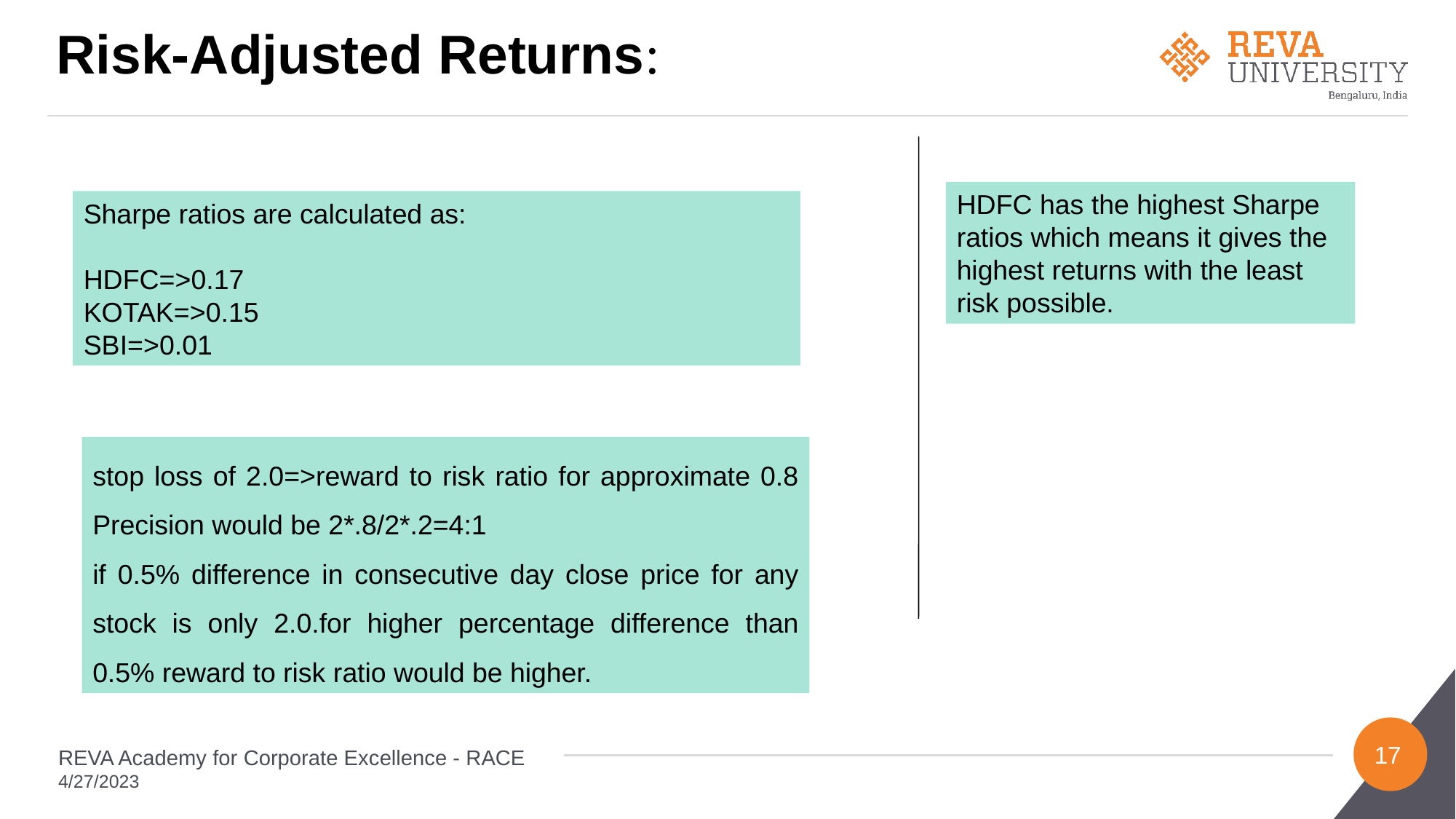

# Risk-Adjusted Returns:
HDFC has the highest Sharpe ratios which means it gives the highest returns with the least risk possible.
Sharpe ratios are calculated as:

HDFC=>0.17
KOTAK=>0.15
SBI=>0.01
stop loss of 2.0=>reward to risk ratio for approximate 0.8 Precision would be 2*.8/2*.2=4:1
if 0.5% difference in consecutive day close price for any stock is only 2.0.for higher percentage difference than 0.5% reward to risk ratio would be higher.
17
REVA Academy for Corporate Excellence - RACE
4/27/2023